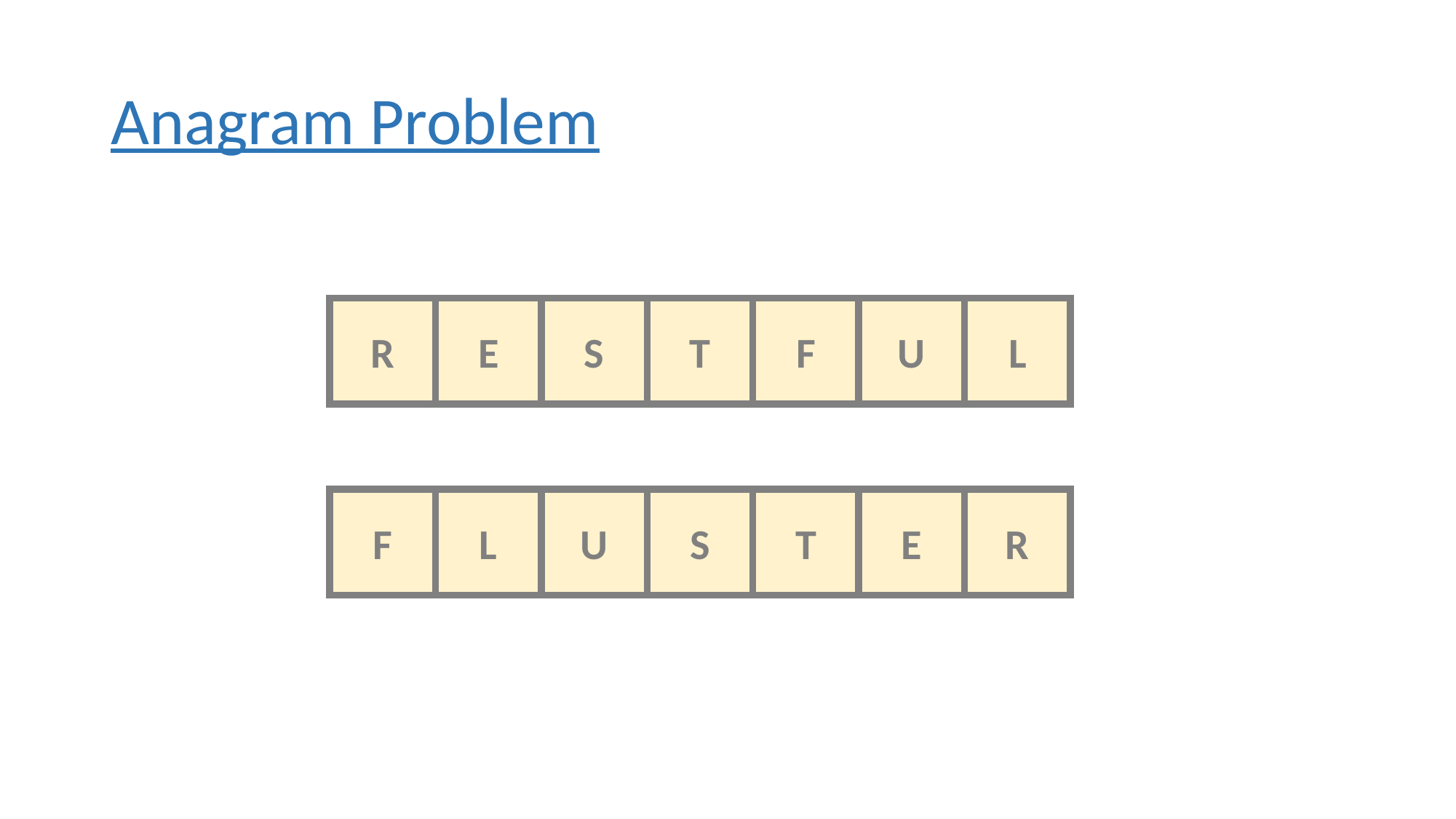

# Anagram Problem
R
E
S
T
F
U
L
F
L
U
S
T
E
R